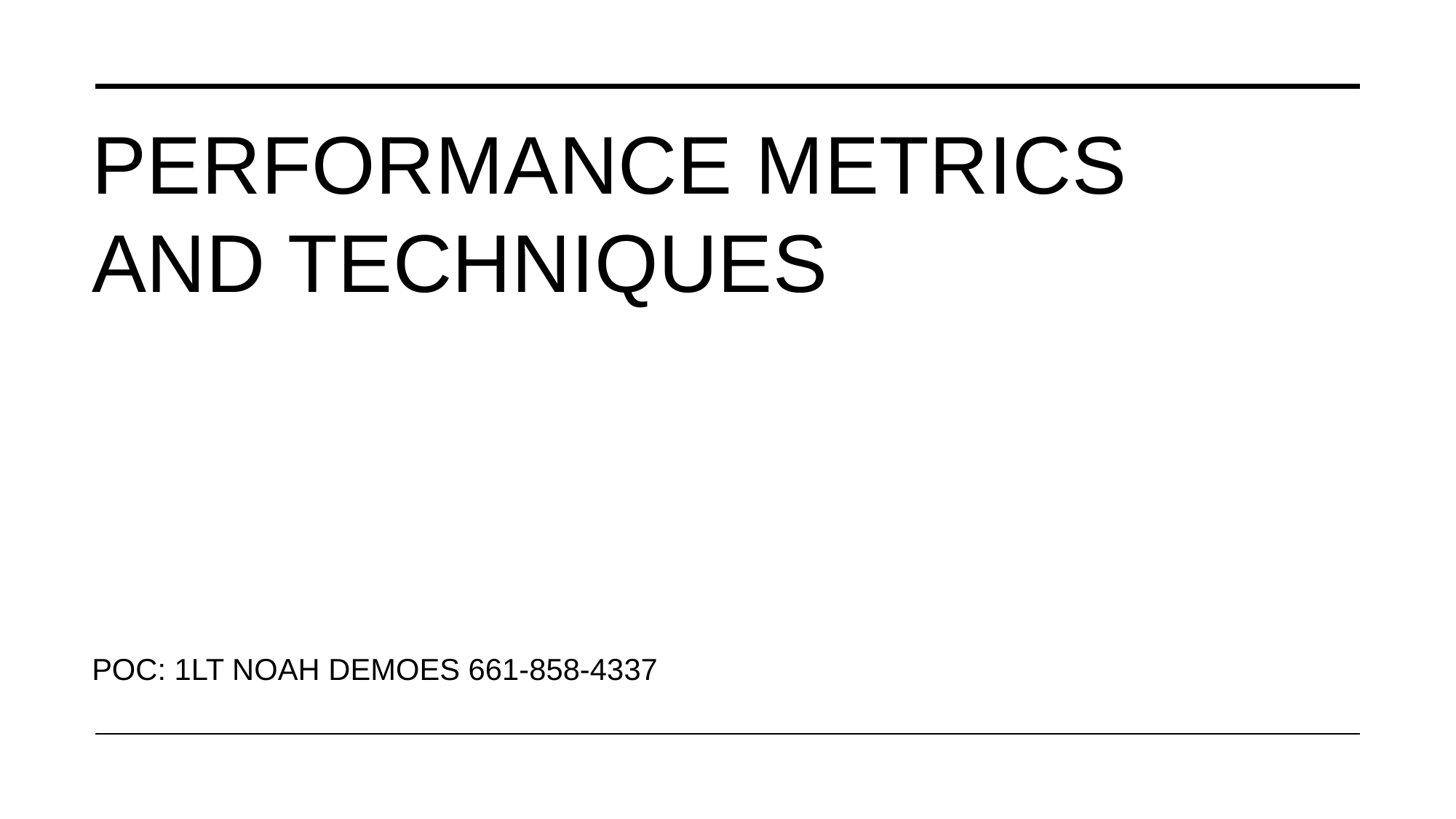

# Performance metrics and techniques
POC: 1LT NOAH DEMOES 661-858-4337